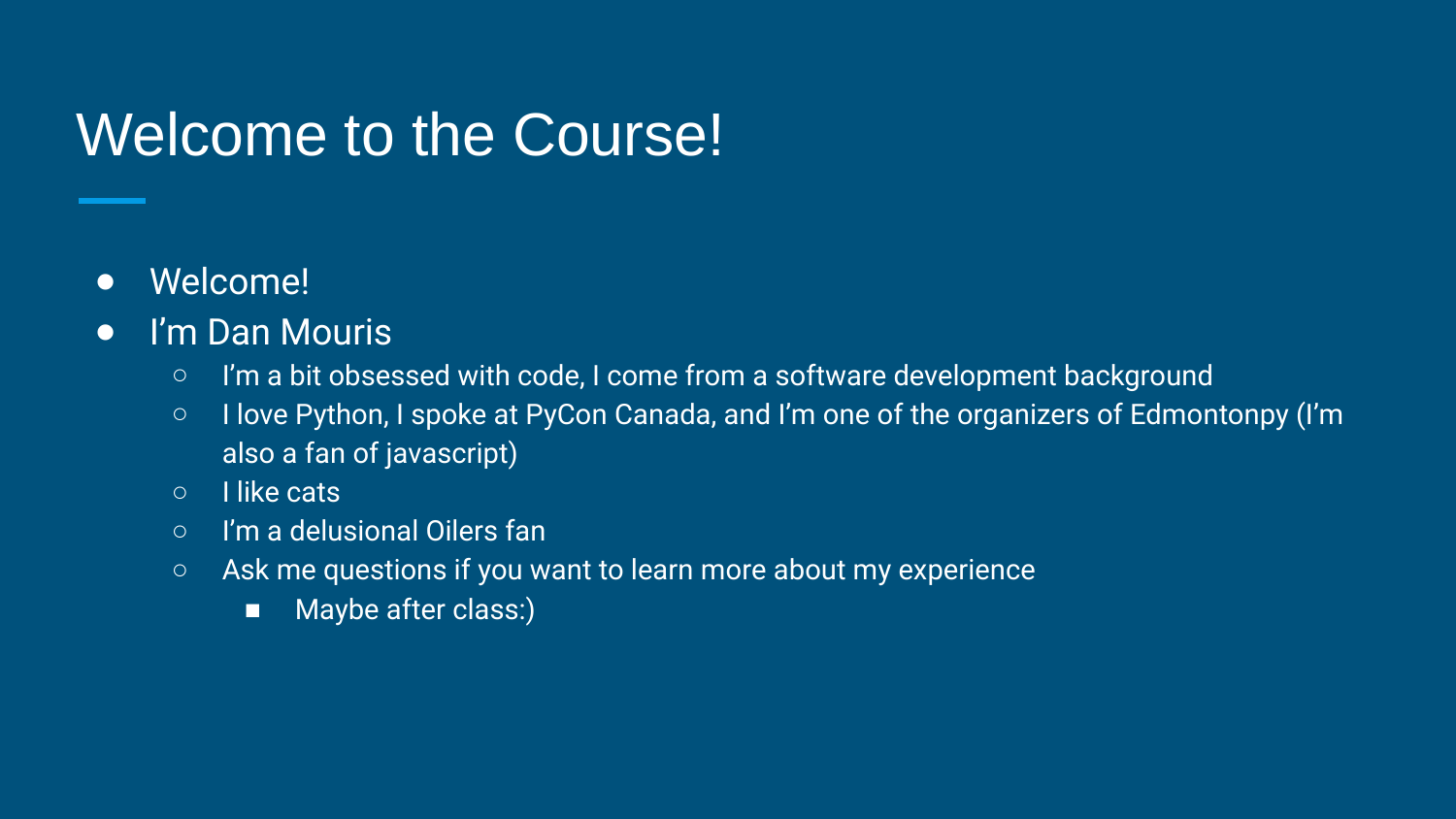

# Welcome to the Course!
Welcome!
I’m Dan Mouris
I’m a bit obsessed with code, I come from a software development background
I love Python, I spoke at PyCon Canada, and I’m one of the organizers of Edmontonpy (I’m also a fan of javascript)
I like cats
I’m a delusional Oilers fan
Ask me questions if you want to learn more about my experience
Maybe after class:)